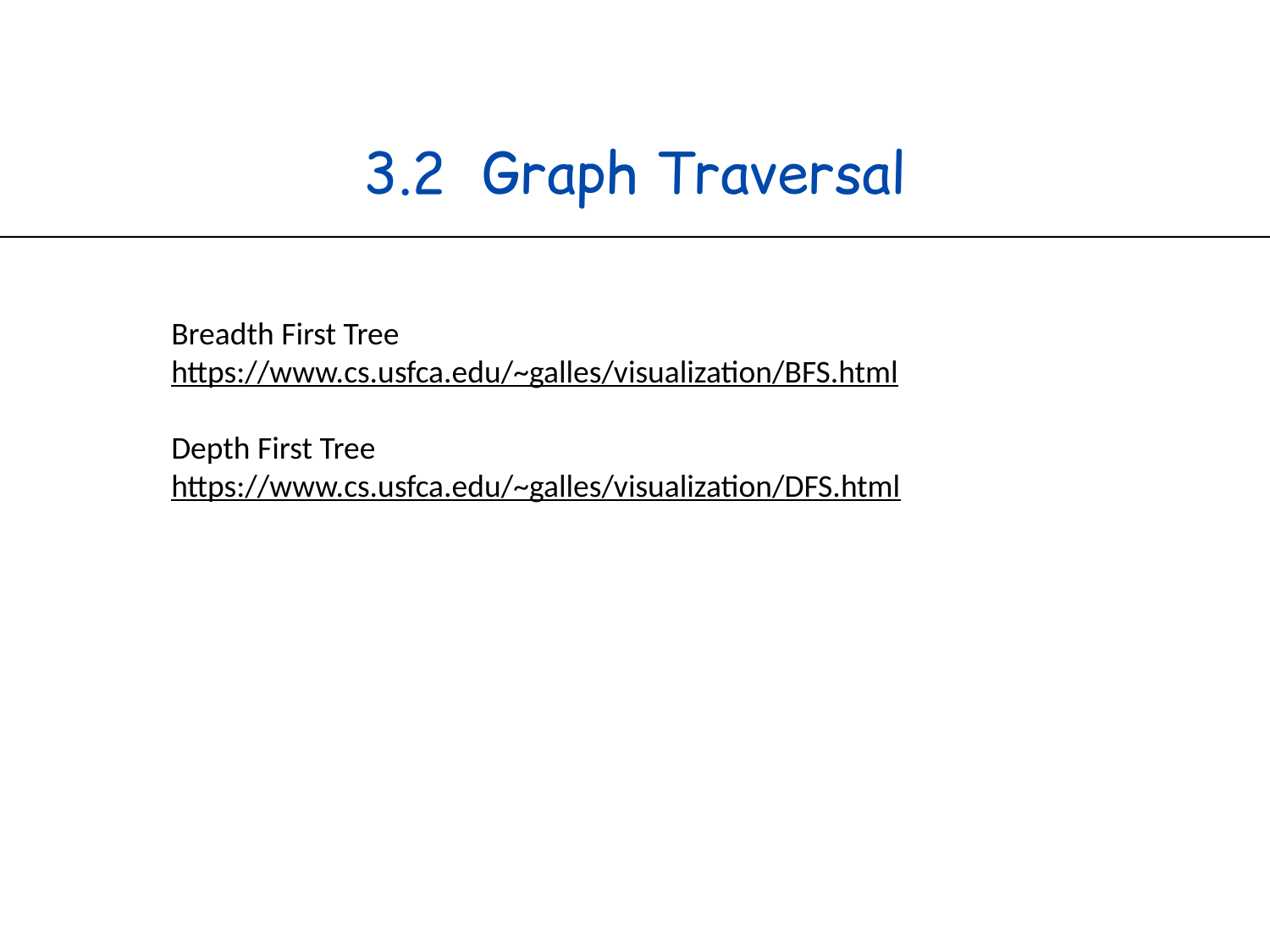

# 3.2	Graph Traversal
Breadth First Tree
https://www.cs.usfca.edu/~galles/visualization/BFS.html

Depth First Tree
https://www.cs.usfca.edu/~galles/visualization/DFS.html